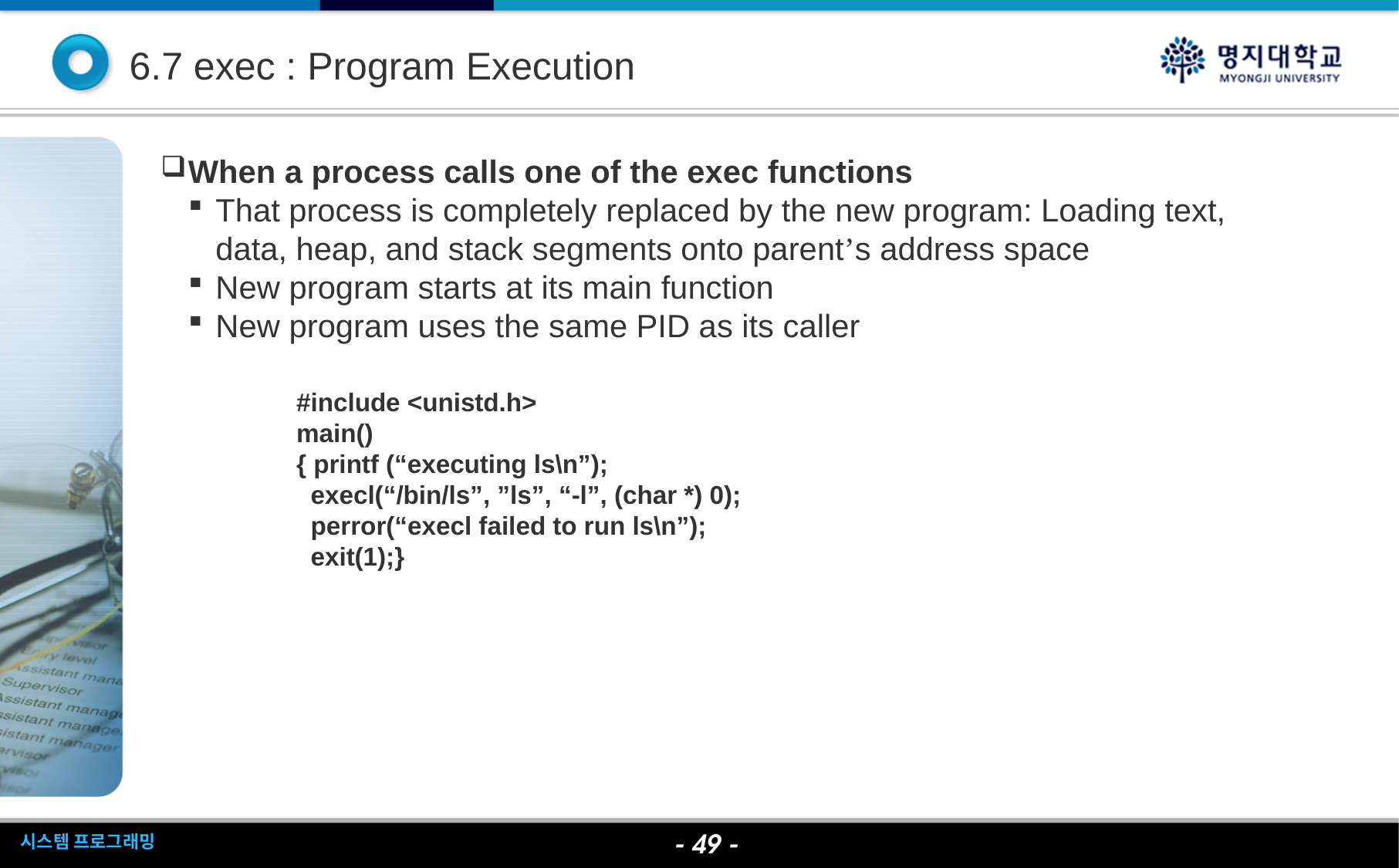

6.7 exec : Program Execution
When a process calls one of the exec functions
That process is completely replaced by the new program: Loading text, data, heap, and stack segments onto parent’s address space
New program starts at its main function
New program uses the same PID as its caller
#include <unistd.h>
main()
{ printf (“executing ls\n”);
  execl(“/bin/ls”, ”ls”, “-l”, (char *) 0);
  perror(“execl failed to run ls\n”);
  exit(1);}
- 49 -